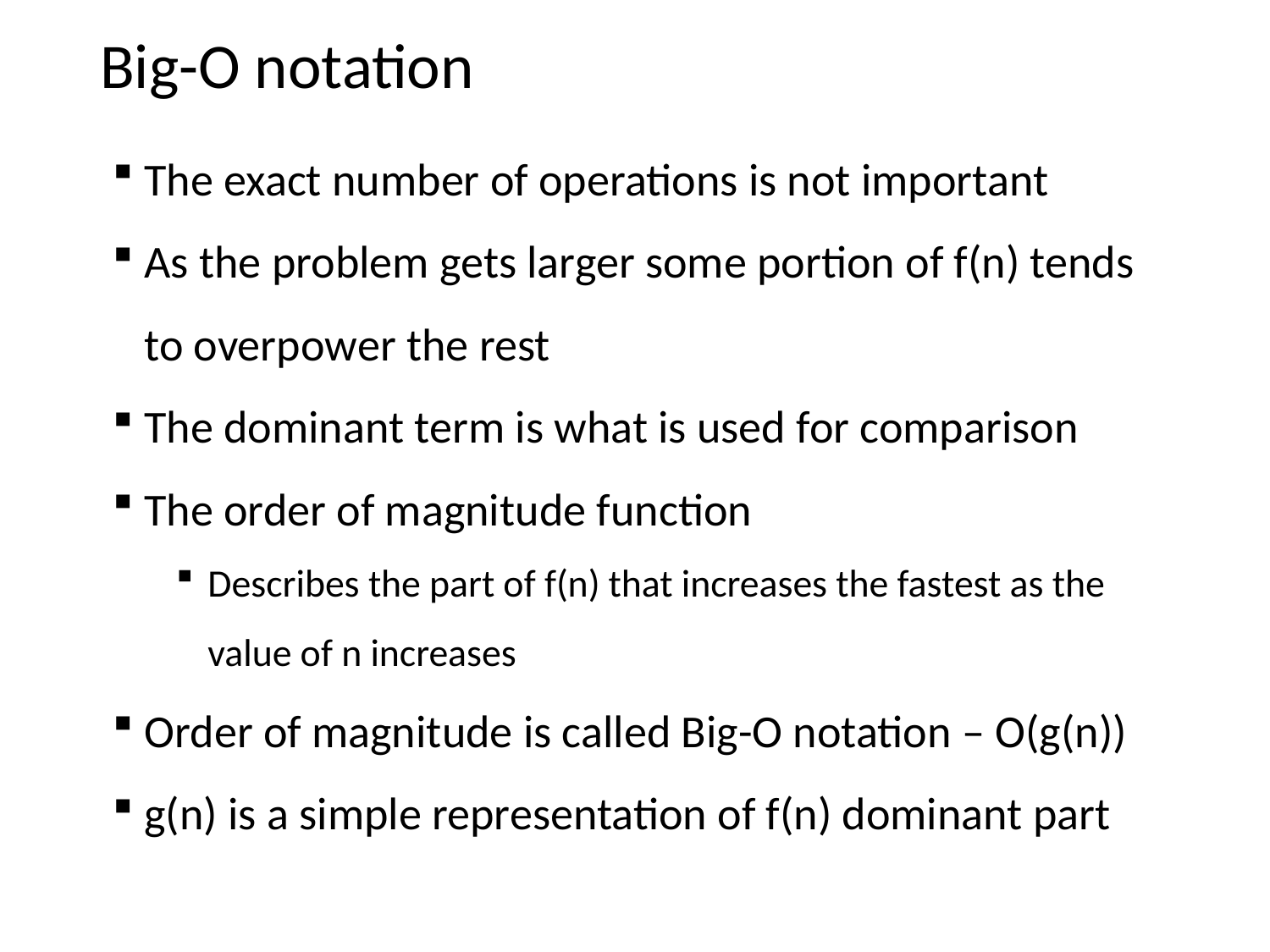

# Big-O notation
The exact number of operations is not important
As the problem gets larger some portion of f(n) tends to overpower the rest
The dominant term is what is used for comparison
The order of magnitude function
Describes the part of f(n) that increases the fastest as the value of n increases
Order of magnitude is called Big-O notation – O(g(n))
g(n) is a simple representation of f(n) dominant part